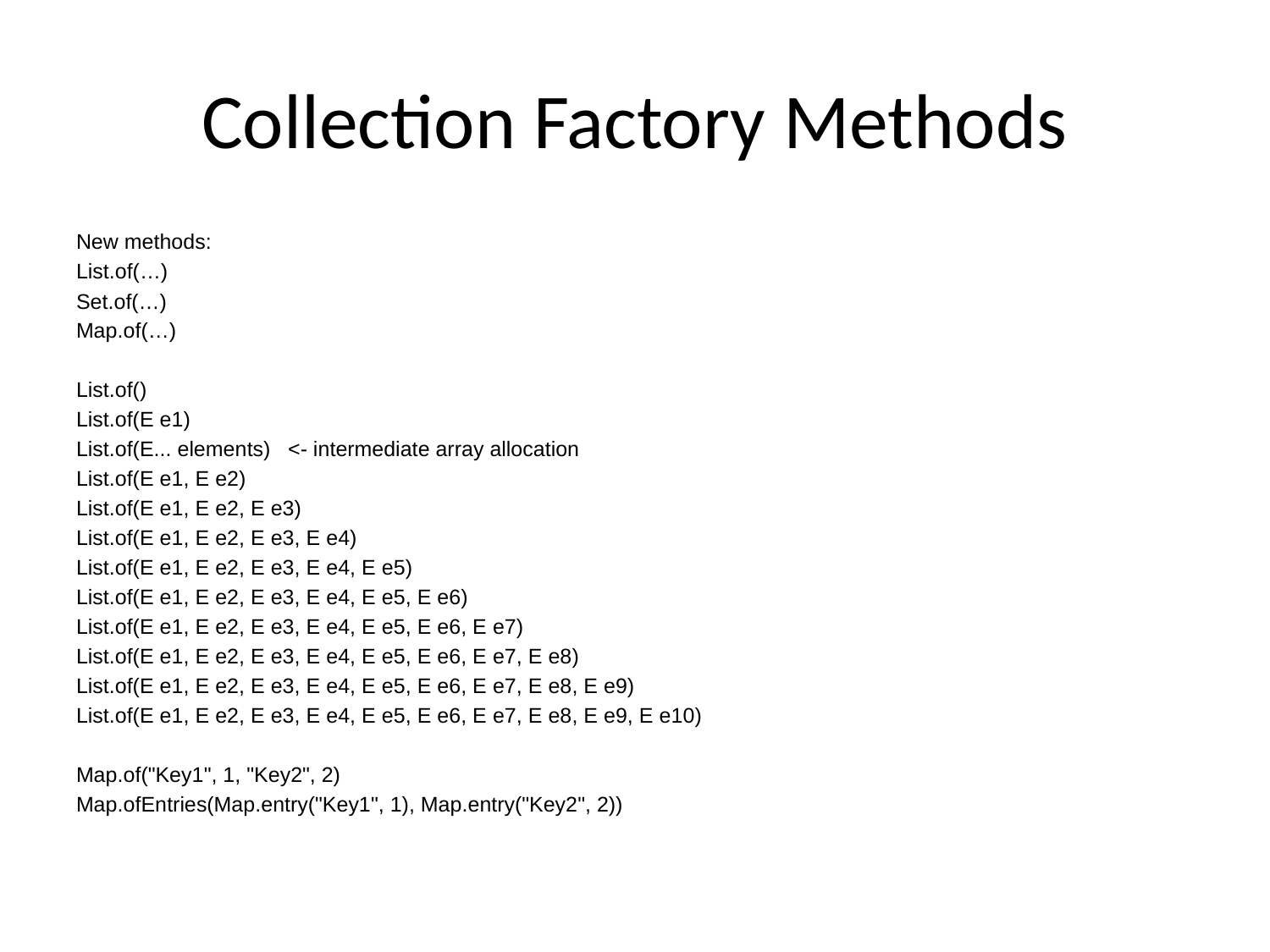

# Collection Factory Methods
New methods:
List.of(…)
Set.of(…)
Map.of(…)

List.of()
List.of(E e1)
List.of(E... elements)   <- intermediate array allocation
List.of(E e1, E e2)
List.of(E e1, E e2, E e3)
List.of(E e1, E e2, E e3, E e4)
List.of(E e1, E e2, E e3, E e4, E e5)
List.of(E e1, E e2, E e3, E e4, E e5, E e6)
List.of(E e1, E e2, E e3, E e4, E e5, E e6, E e7)
List.of(E e1, E e2, E e3, E e4, E e5, E e6, E e7, E e8)
List.of(E e1, E e2, E e3, E e4, E e5, E e6, E e7, E e8, E e9)
List.of(E e1, E e2, E e3, E e4, E e5, E e6, E e7, E e8, E e9, E e10)

Map.of("Key1", 1, "Key2", 2)
Map.ofEntries(Map.entry("Key1", 1), Map.entry("Key2", 2))